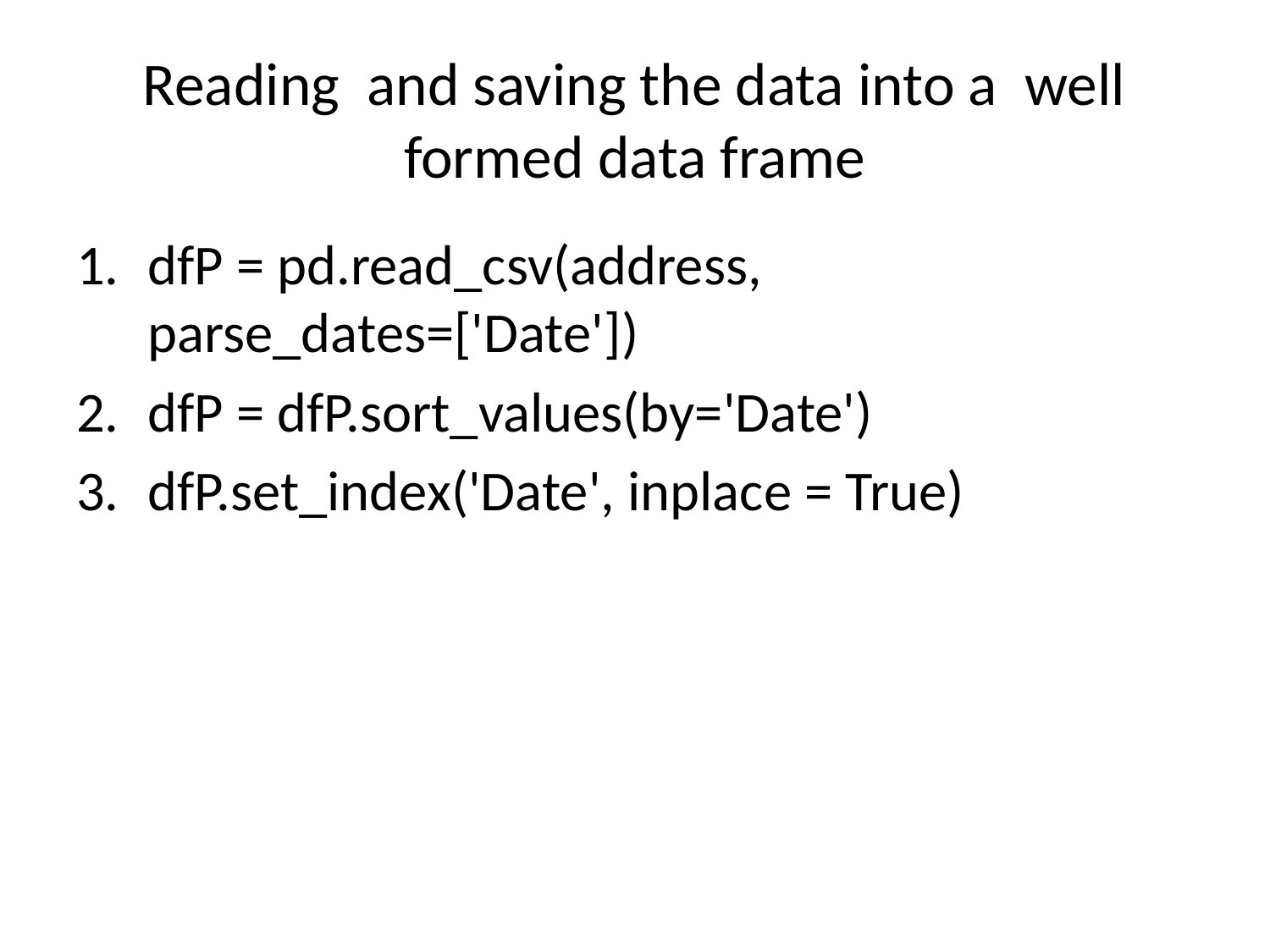

# Reading  and saving the data into a  well formed data frame
dfP = pd.read_csv(address, parse_dates=['Date'])
dfP = dfP.sort_values(by='Date')
dfP.set_index('Date', inplace = True)